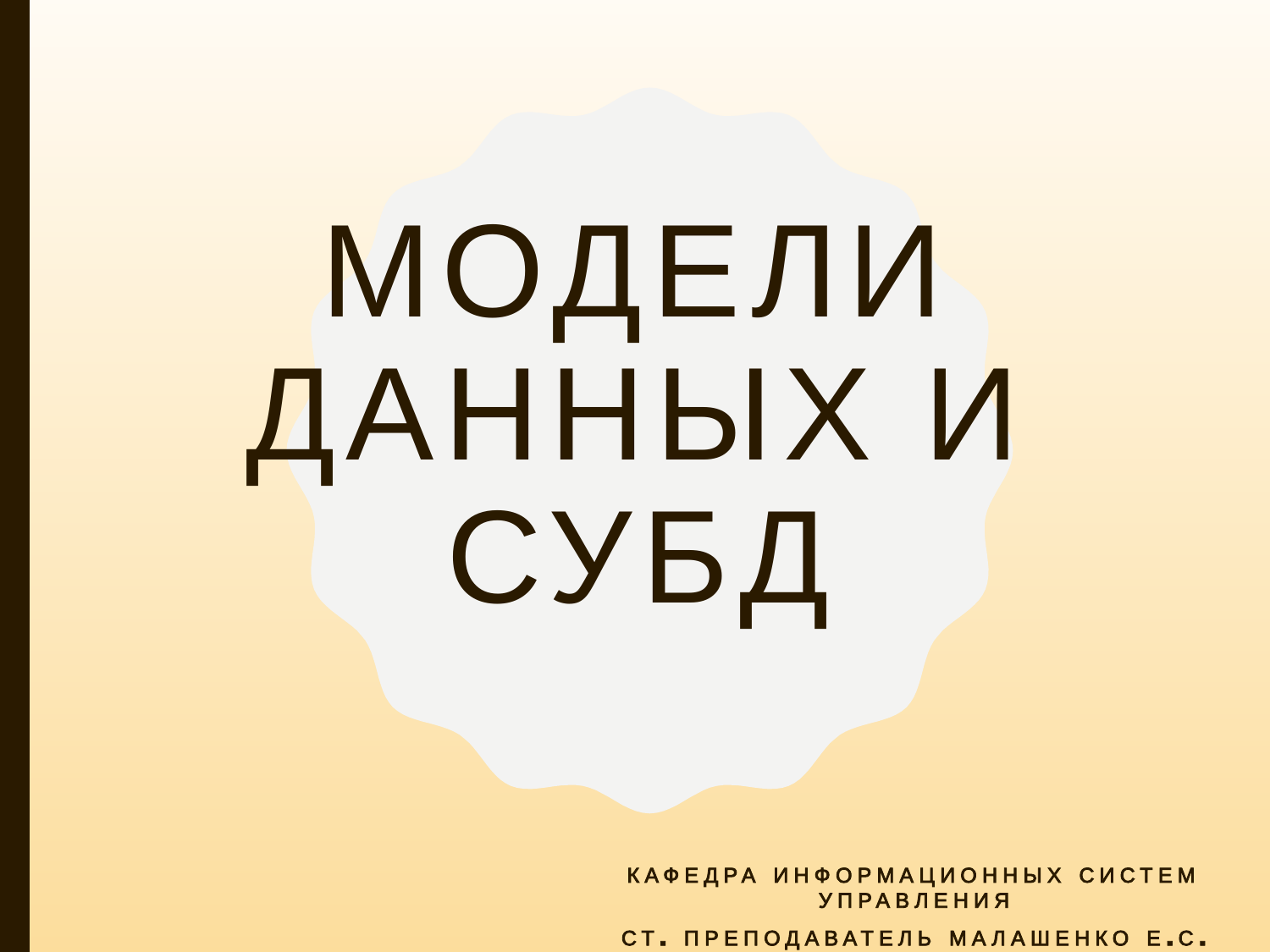

# МОДЕЛИ ДАННЫХ И СУБД
Кафедра информационных систем управления
Ст. преподаватель Малашенко Е.С.